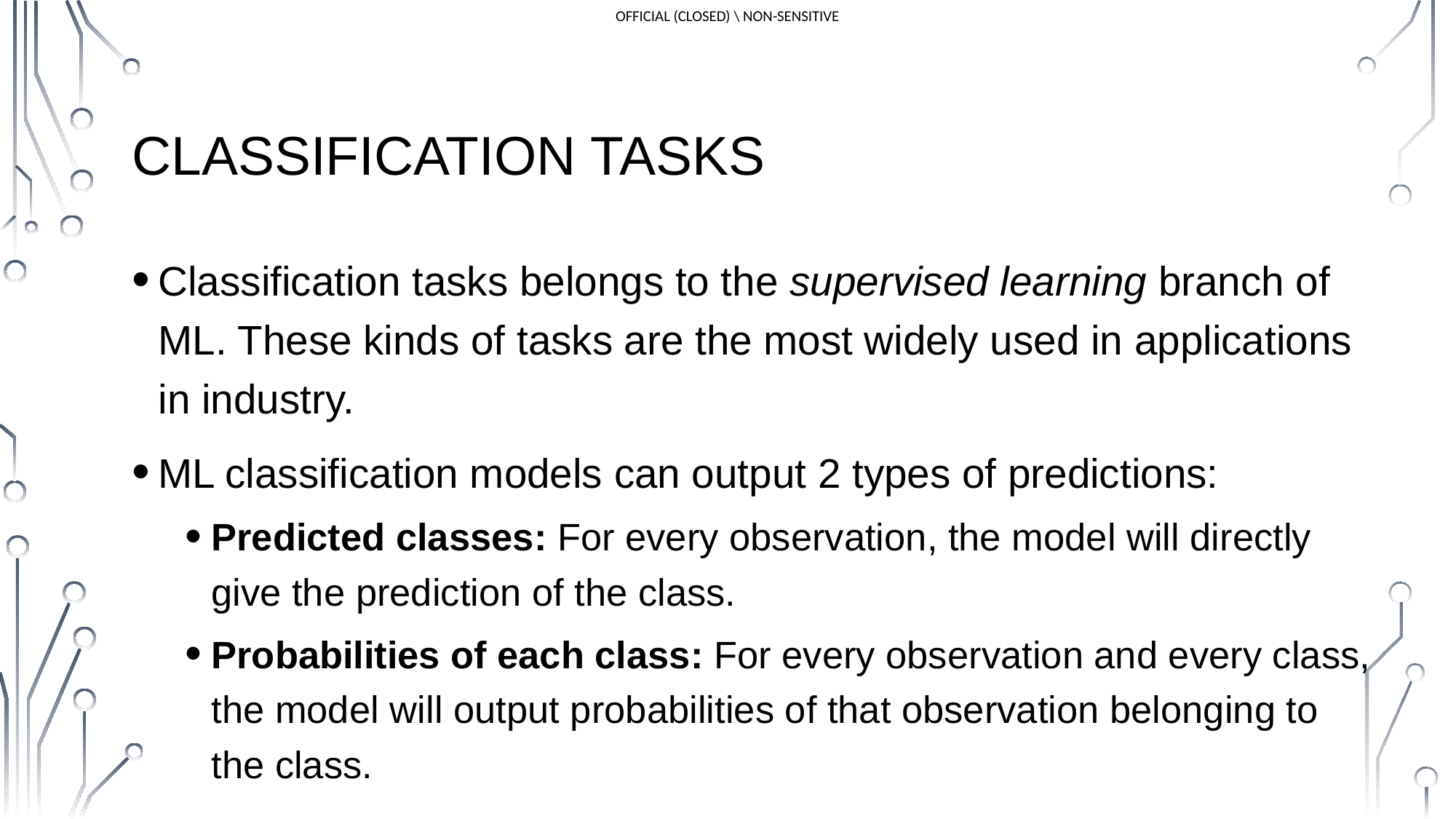

# Classification Tasks
Classification tasks belongs to the supervised learning branch of ML. These kinds of tasks are the most widely used in applications in industry.
ML classification models can output 2 types of predictions:
Predicted classes: For every observation, the model will directly give the prediction of the class.
Probabilities of each class: For every observation and every class, the model will output probabilities of that observation belonging to the class.